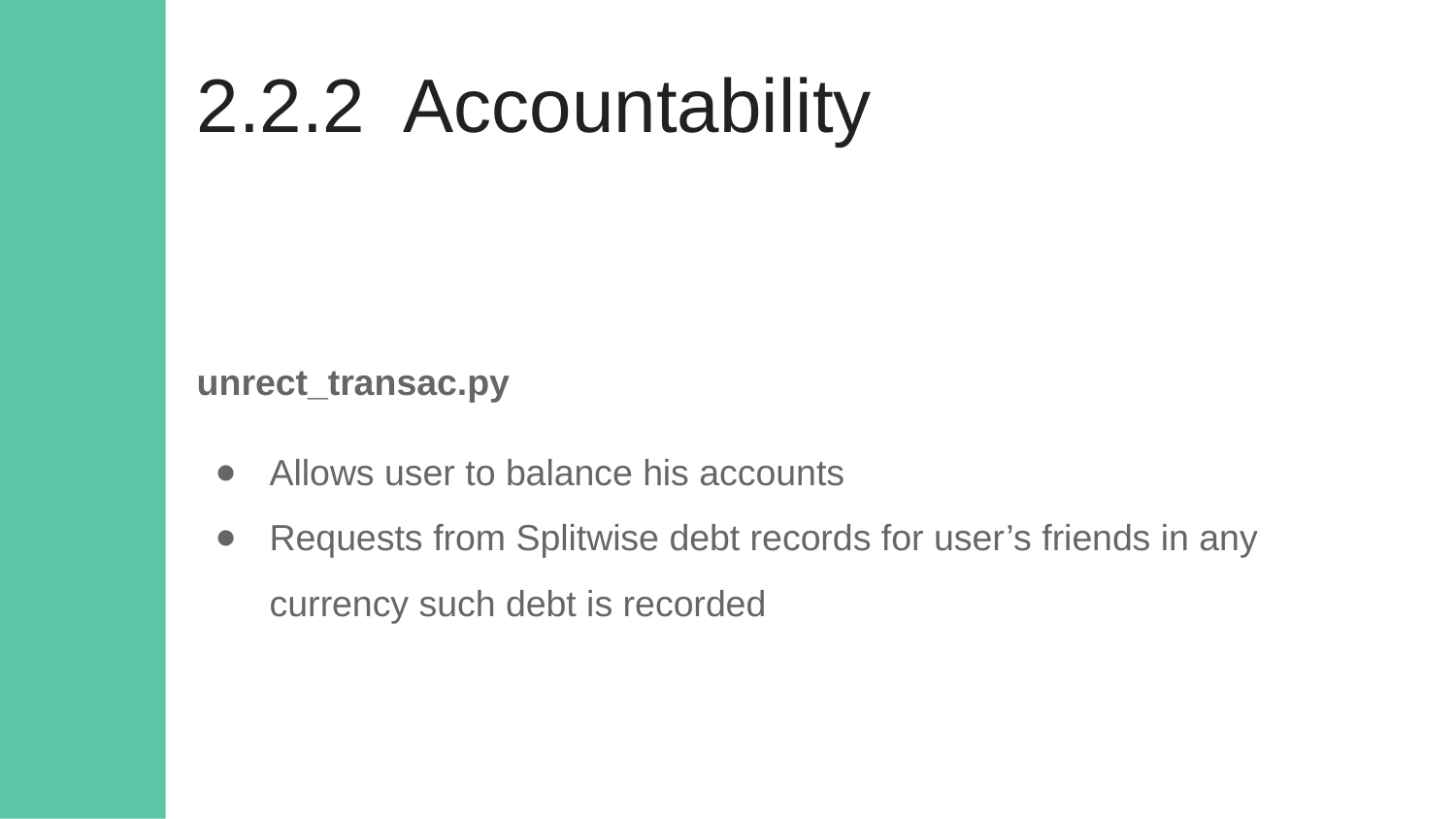

# 2.2.2  Accountability
unrect_transac.py
Allows user to balance his accounts
Requests from Splitwise debt records for user’s friends in any currency such debt is recorded